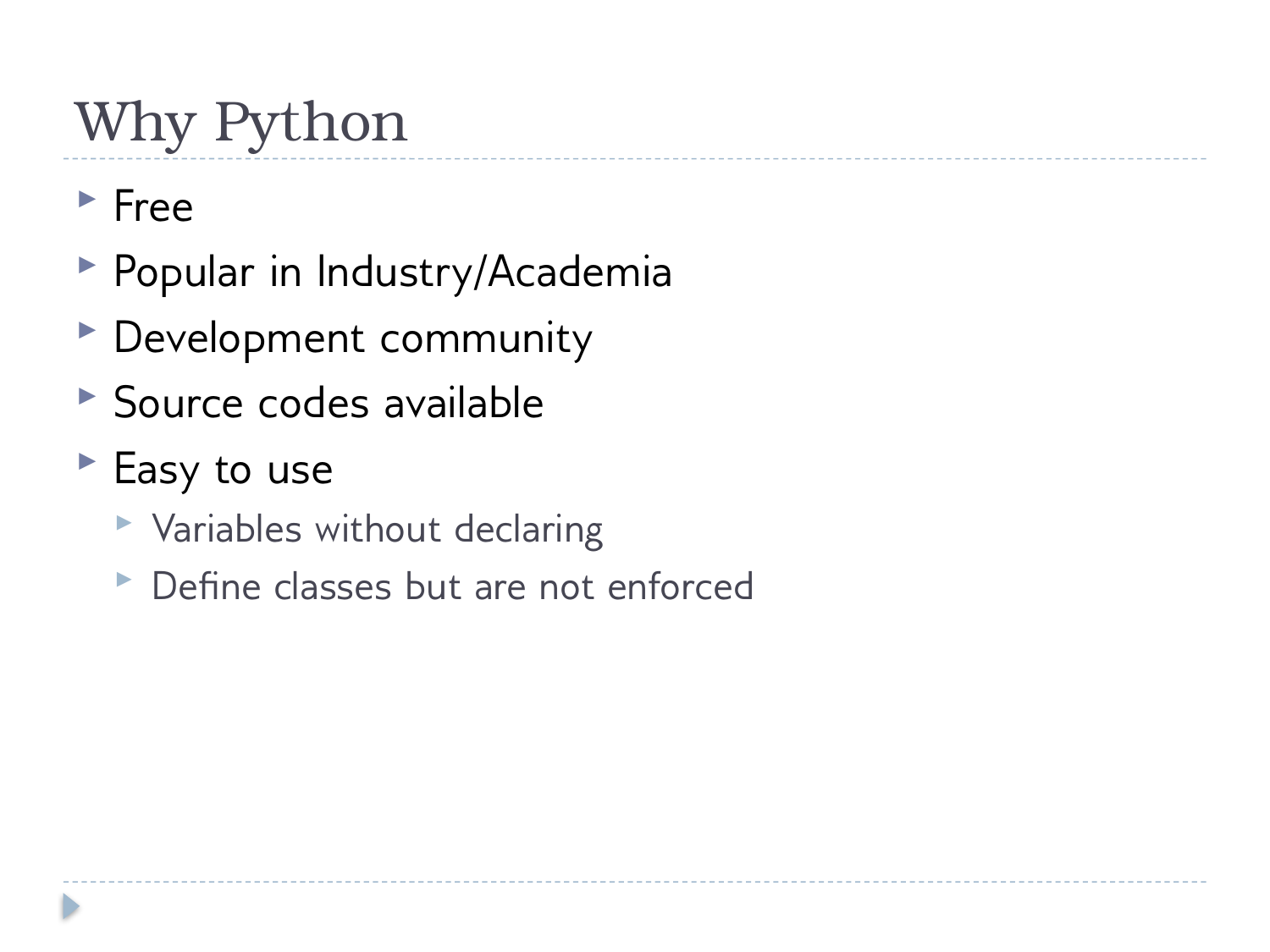

# Why Python
Free
Popular in Industry/Academia
Development community
Source codes available
Easy to use
Variables without declaring
Define classes but are not enforced